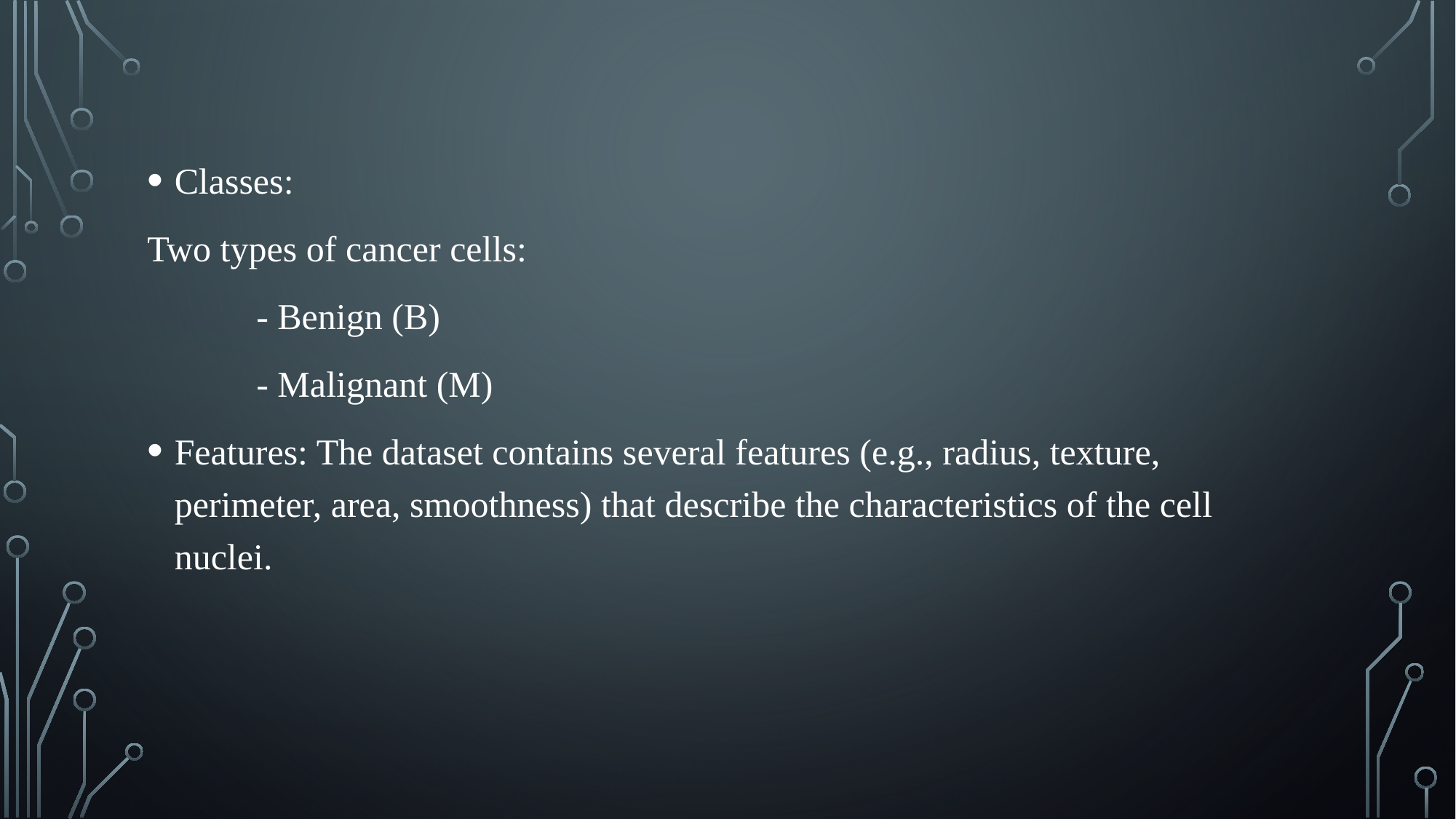

Classes:
Two types of cancer cells:
	- Benign (B)
	- Malignant (M)
Features: The dataset contains several features (e.g., radius, texture, perimeter, area, smoothness) that describe the characteristics of the cell nuclei.